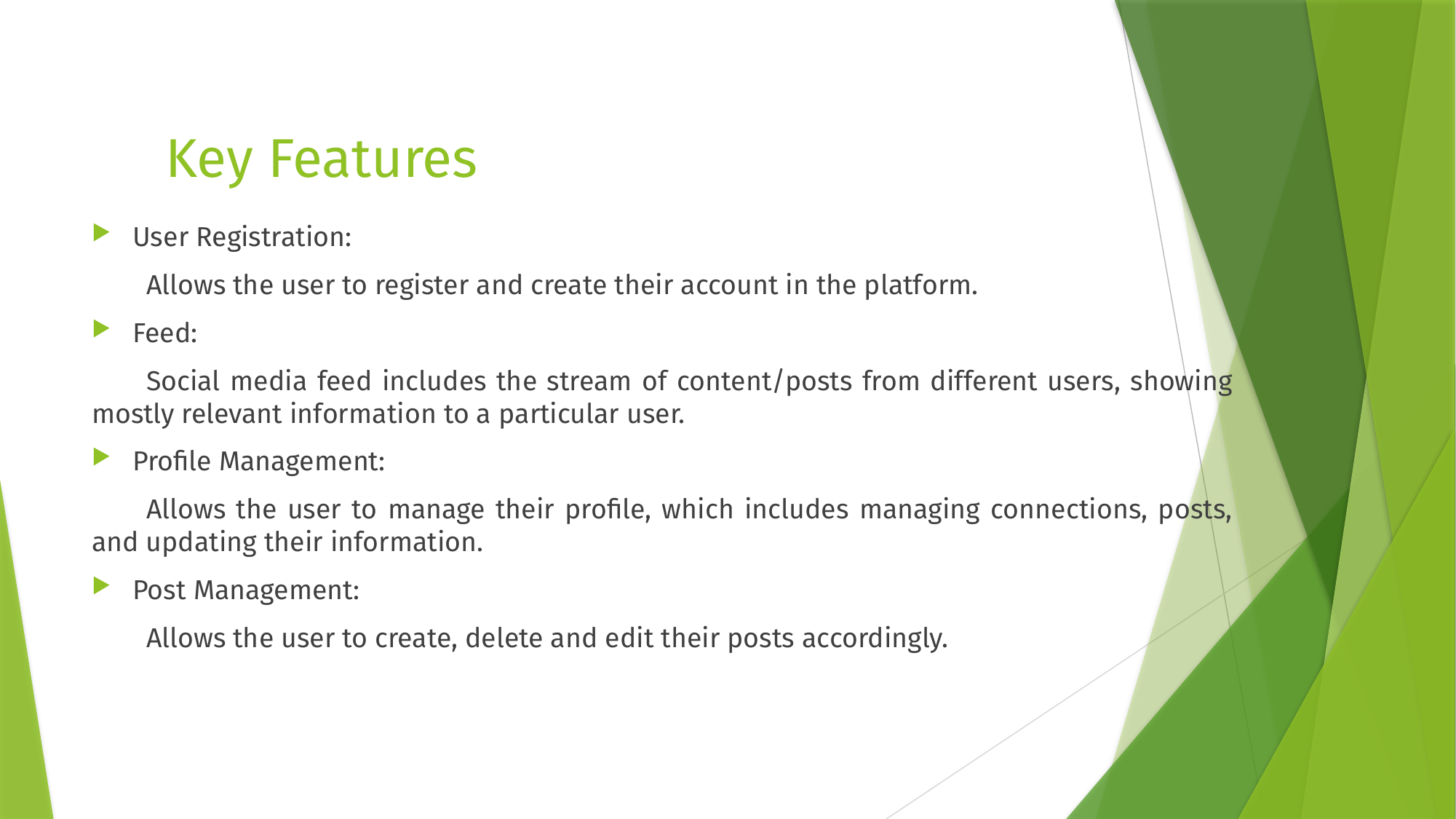

# Key Features
User Registration:
  Allows the user to register and create their account in the platform.
Feed:
  Social media feed includes the stream of content/posts from different users, showing mostly relevant information to a particular user.
Profile Management:
  Allows the user to manage their profile, which includes managing connections, posts, and updating their information.
Post Management:
  Allows the user to create, delete and edit their posts accordingly.